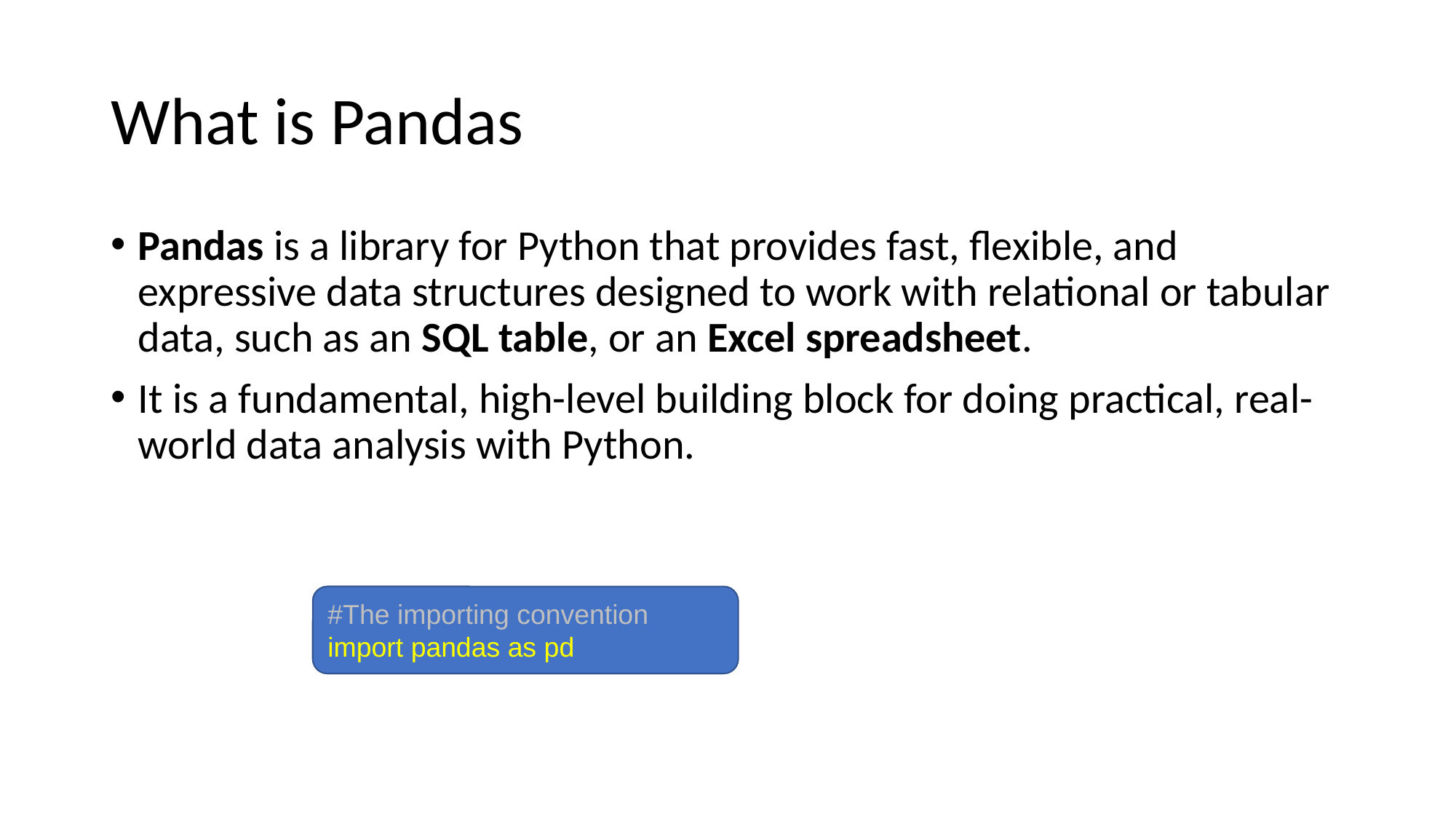

# What is Pandas
Pandas is a library for Python that provides fast, flexible, and expressive data structures designed to work with relational or tabular data, such as an SQL table, or an Excel spreadsheet.
It is a fundamental, high-level building block for doing practical, real-world data analysis with Python.
#The importing convention
import pandas as pd